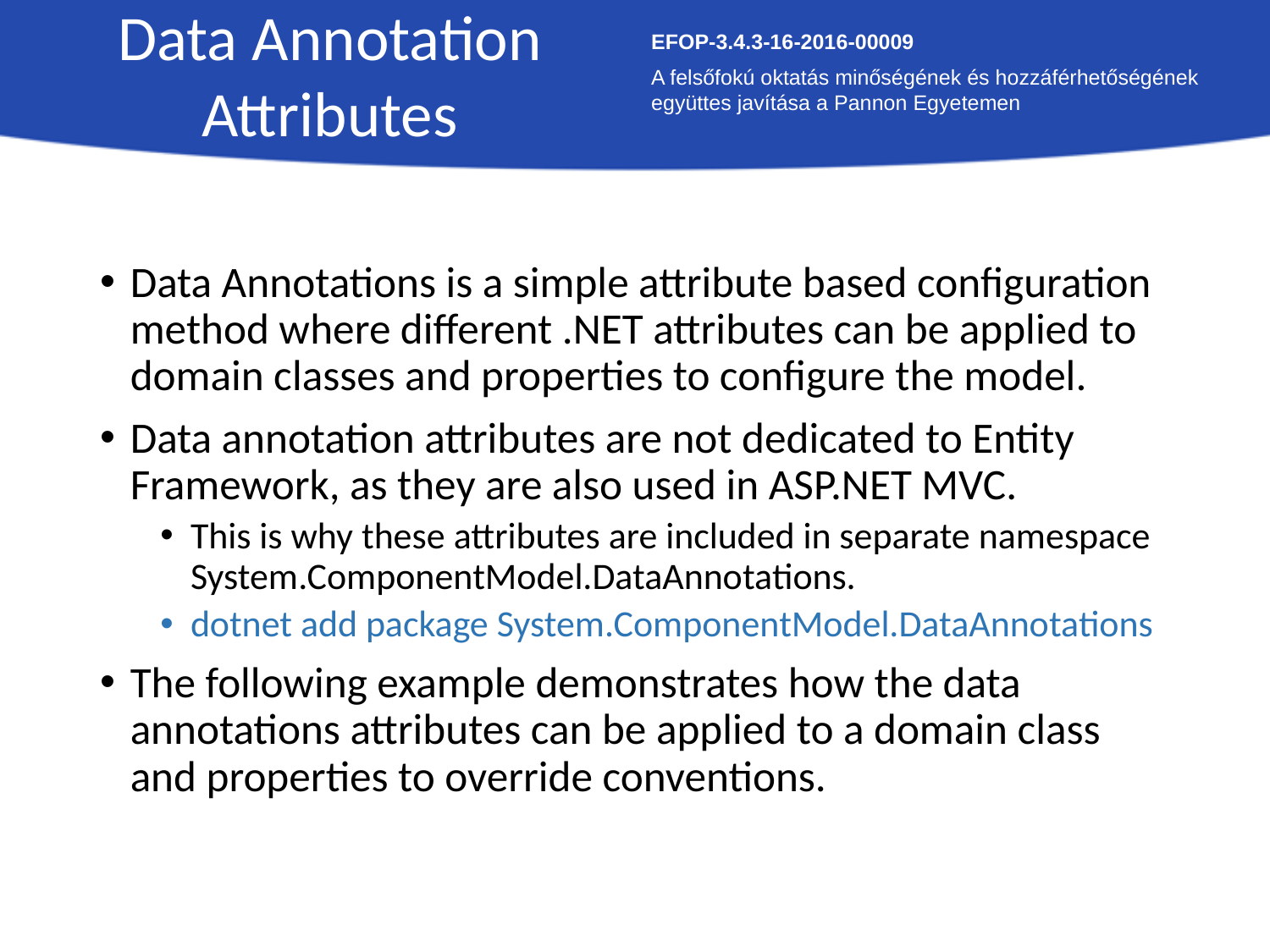

Data Annotation Attributes
EFOP-3.4.3-16-2016-00009
A felsőfokú oktatás minőségének és hozzáférhetőségének együttes javítása a Pannon Egyetemen
Data Annotations is a simple attribute based configuration method where different .NET attributes can be applied to domain classes and properties to configure the model.
Data annotation attributes are not dedicated to Entity Framework, as they are also used in ASP.NET MVC.
This is why these attributes are included in separate namespace System.ComponentModel.DataAnnotations.
dotnet add package System.ComponentModel.DataAnnotations
The following example demonstrates how the data annotations attributes can be applied to a domain class and properties to override conventions.